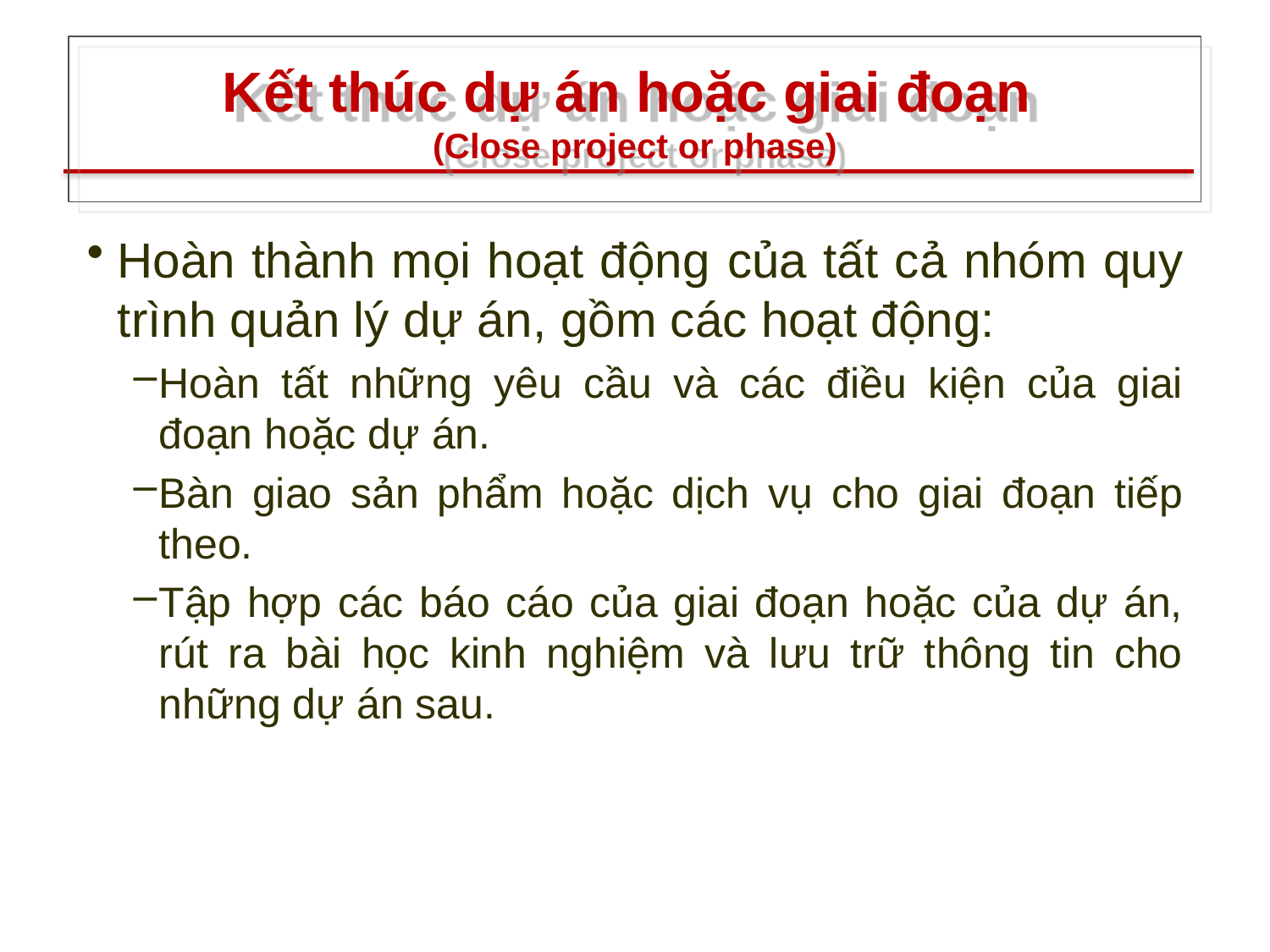

# Kết thúc dự án hoặc giai đoạn (Close project or phase)
Hoàn thành mọi hoạt động của tất cả nhóm quy trình quản lý dự án, gồm các hoạt động:
Hoàn tất những yêu cầu và các điều kiện của giai đoạn hoặc dự án.
Bàn giao sản phẩm hoặc dịch vụ cho giai đoạn tiếp theo.
Tập hợp các báo cáo của giai đoạn hoặc của dự án, rút ra bài học kinh nghiệm và lưu trữ thông tin cho những dự án sau.